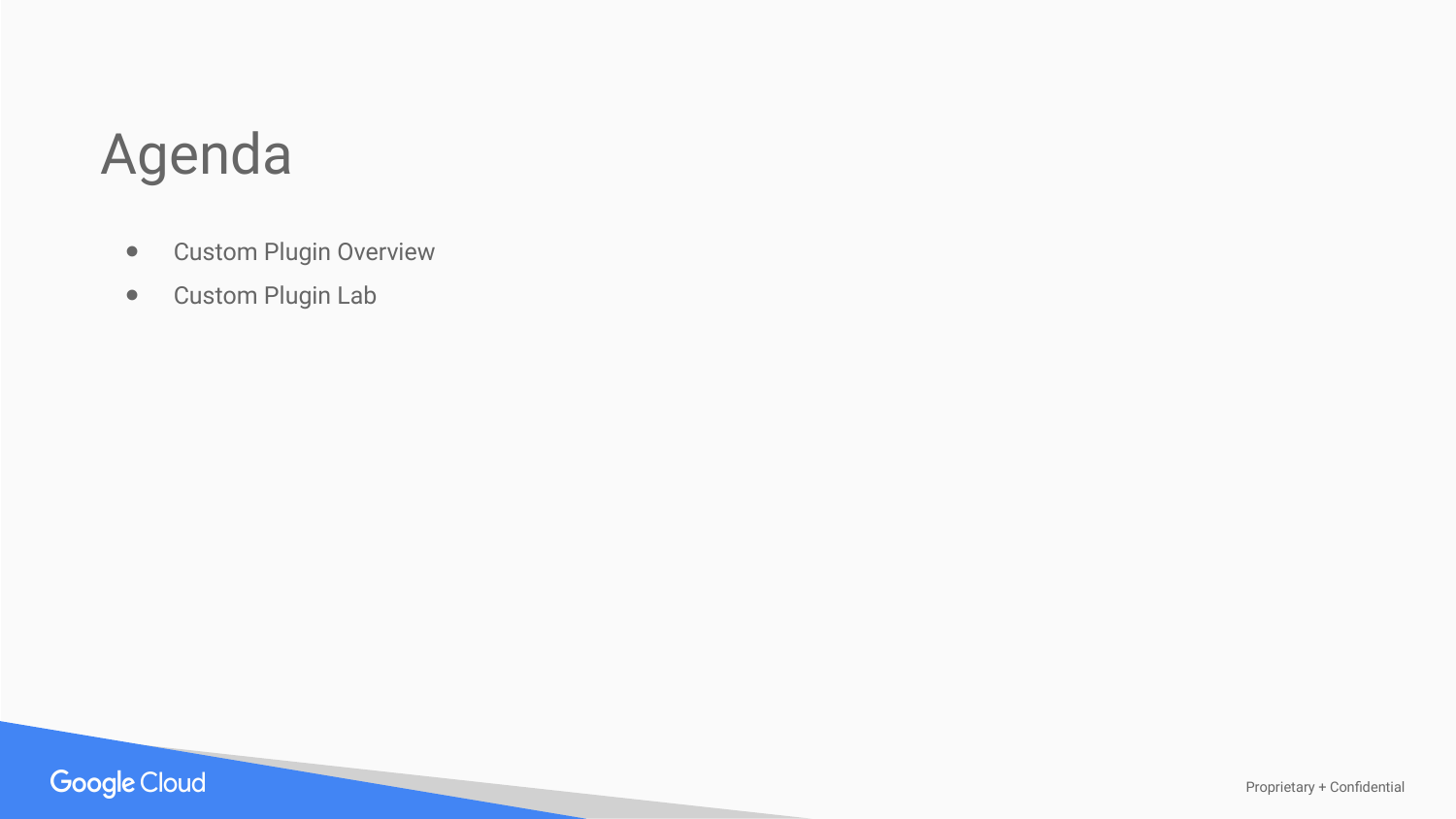

Agenda
Custom Plugin Overview
Custom Plugin Lab